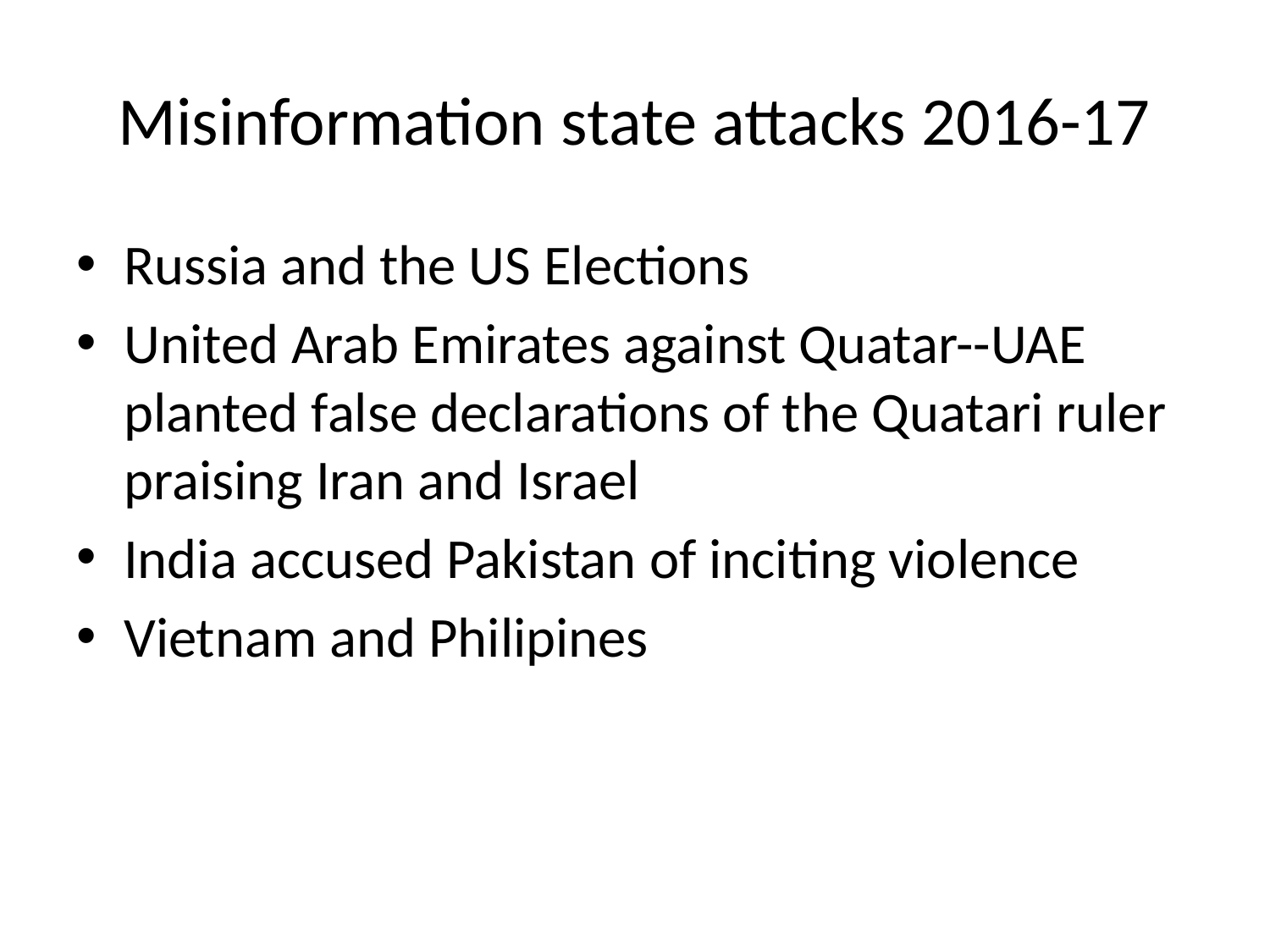

# Misinformation state attacks 2016-17
Russia and the US Elections
United Arab Emirates against Quatar--UAE planted false declarations of the Quatari ruler praising Iran and Israel
India accused Pakistan of inciting violence
Vietnam and Philipines